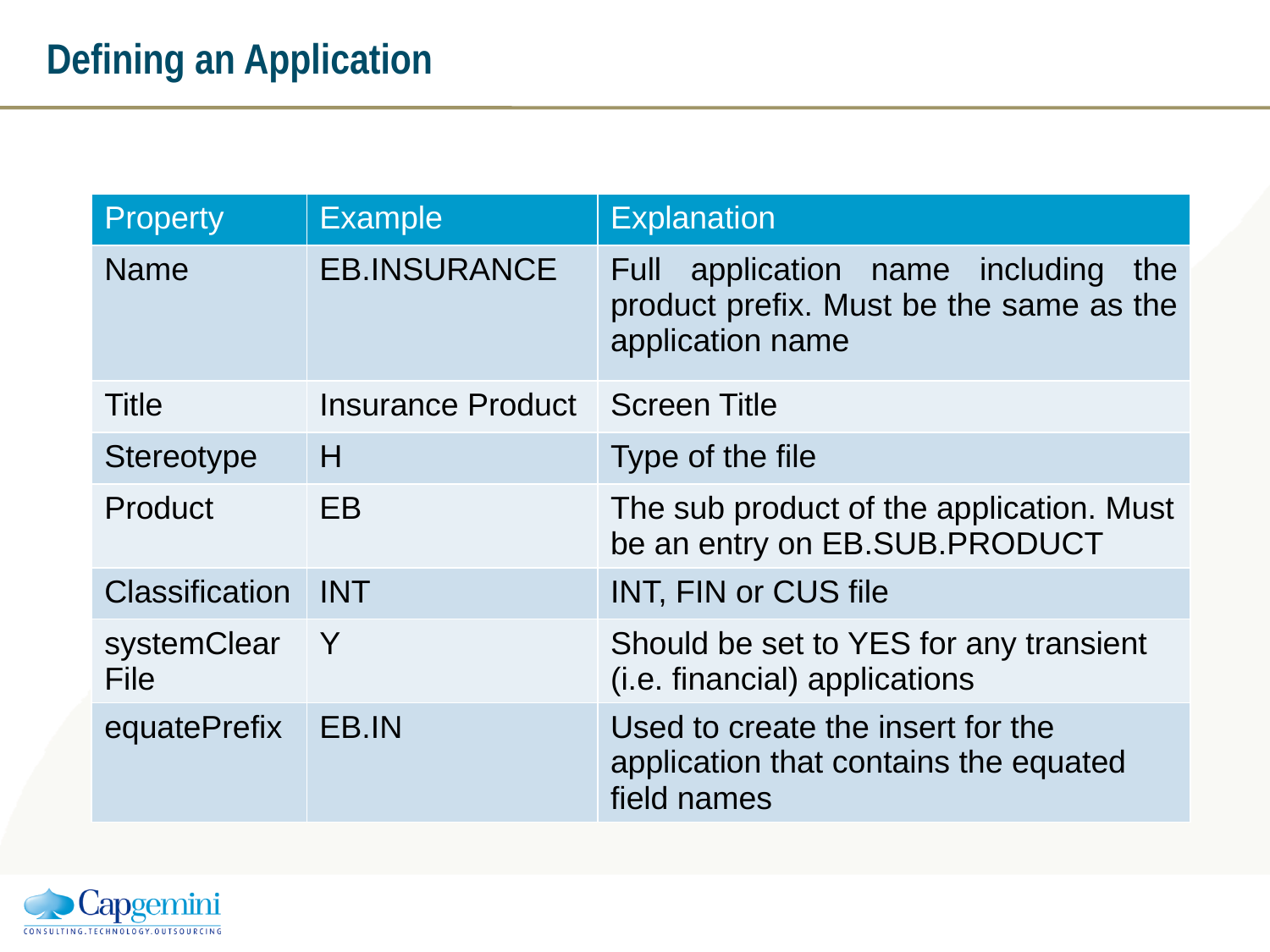

# Defining an Application

| Property | Example | Explanation |
| --- | --- | --- |
| Name | EB.INSURANCE | Full application name including the product prefix. Must be the same as the application name |
| Title | Insurance Product | Screen Title |
| Stereotype | H | Type of the file |
| Product | EB | The sub product of the application. Must be an entry on EB.SUB.PRODUCT |
| Classification | INT | INT, FIN or CUS file |
| systemClearFile | Y | Should be set to YES for any transient (i.e. financial) applications |
| equatePrefix | EB.IN | Used to create the insert for the application that contains the equated field names |